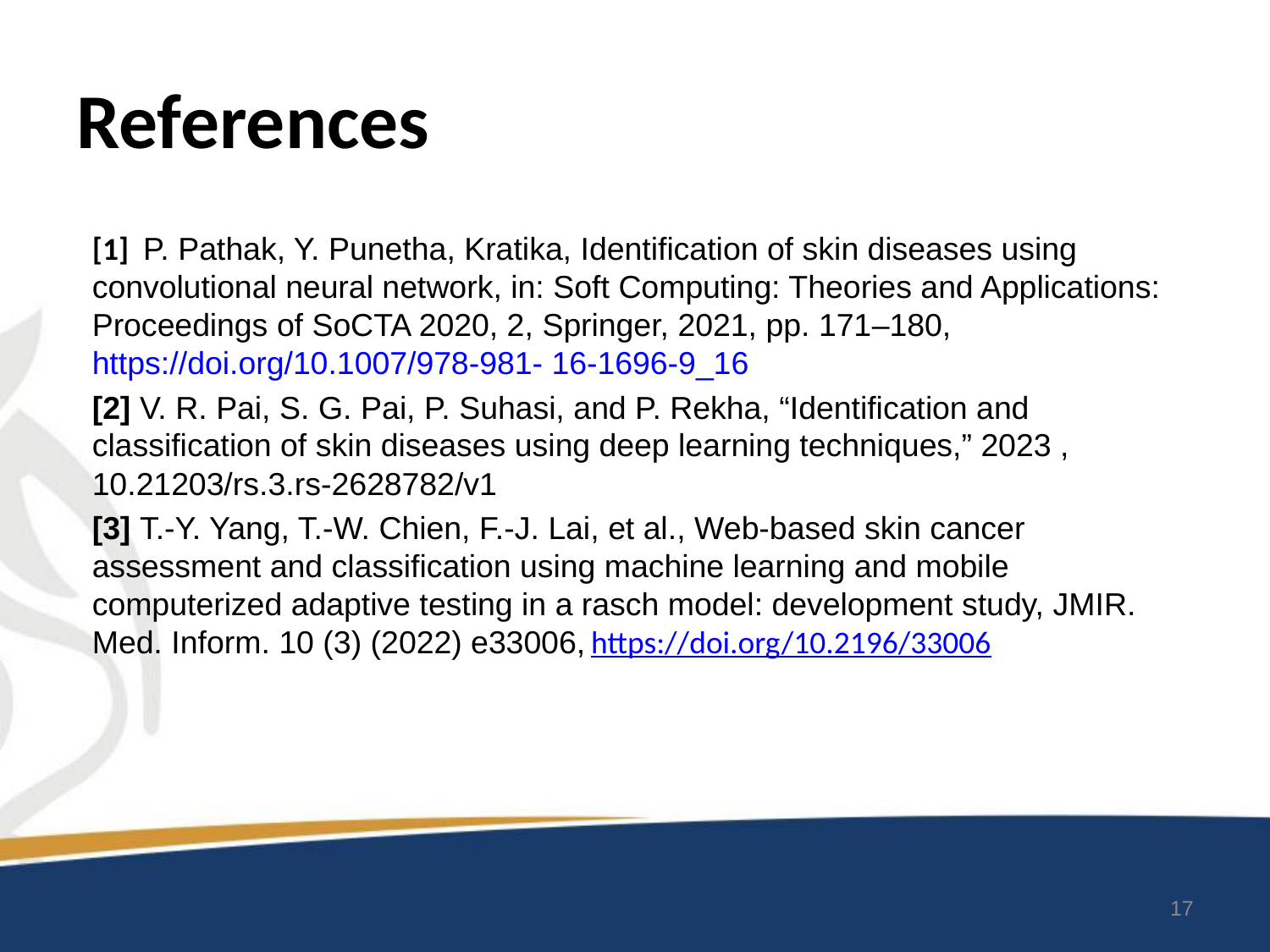

# References
[1]  P. Pathak, Y. Punetha, Kratika, Identification of skin diseases using convolutional neural network, in: Soft Computing: Theories and Applications: Proceedings of SoCTA 2020, 2, Springer, 2021, pp. 171–180, https://doi.org/10.1007/978-981- 16-1696-9_16
[2] V. R. Pai, S. G. Pai, P. Suhasi, and P. Rekha, “Identification and classification of skin diseases using deep learning techniques,” 2023 , 10.21203/rs.3.rs-2628782/v1
[3] T.-Y. Yang, T.-W. Chien, F.-J. Lai, et al., Web-based skin cancer assessment and classification using machine learning and mobile computerized adaptive testing in a rasch model: development study, JMIR. Med. Inform. 10 (3) (2022) e33006, https://doi.org/10.2196/33006

17